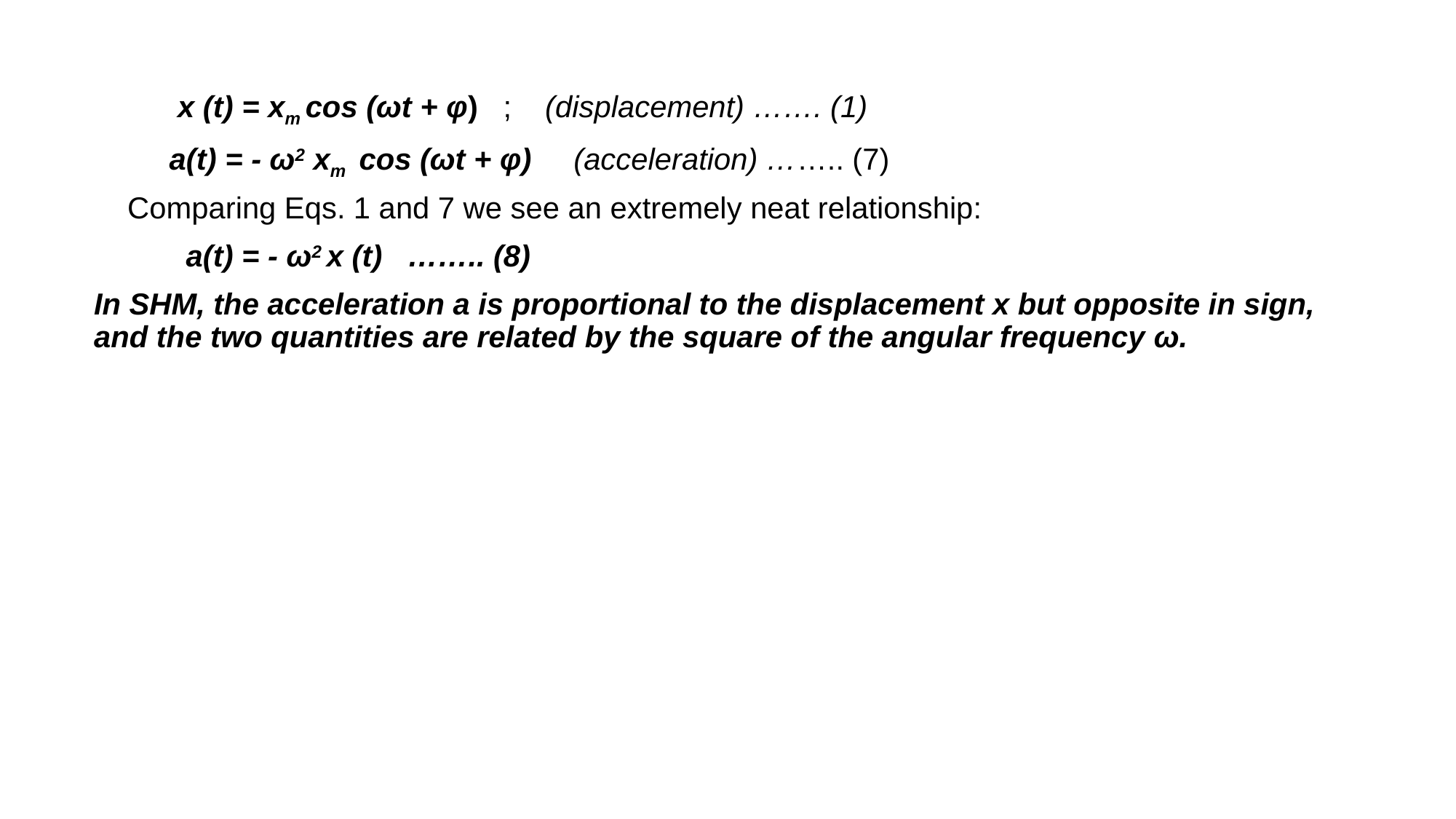

x (t) = xm cos (ωt + φ)   ;    (displacement) ……. (1)
         a(t) = - ω2 xm  cos (ωt + φ)     (acceleration) …….. (7)
    Comparing Eqs. 1 and 7 we see an extremely neat relationship:
           a(t) = - ω2 x (t)   …….. (8)
In SHM, the acceleration a is proportional to the displacement x but opposite in sign, and the two quantities are related by the square of the angular frequency ω.